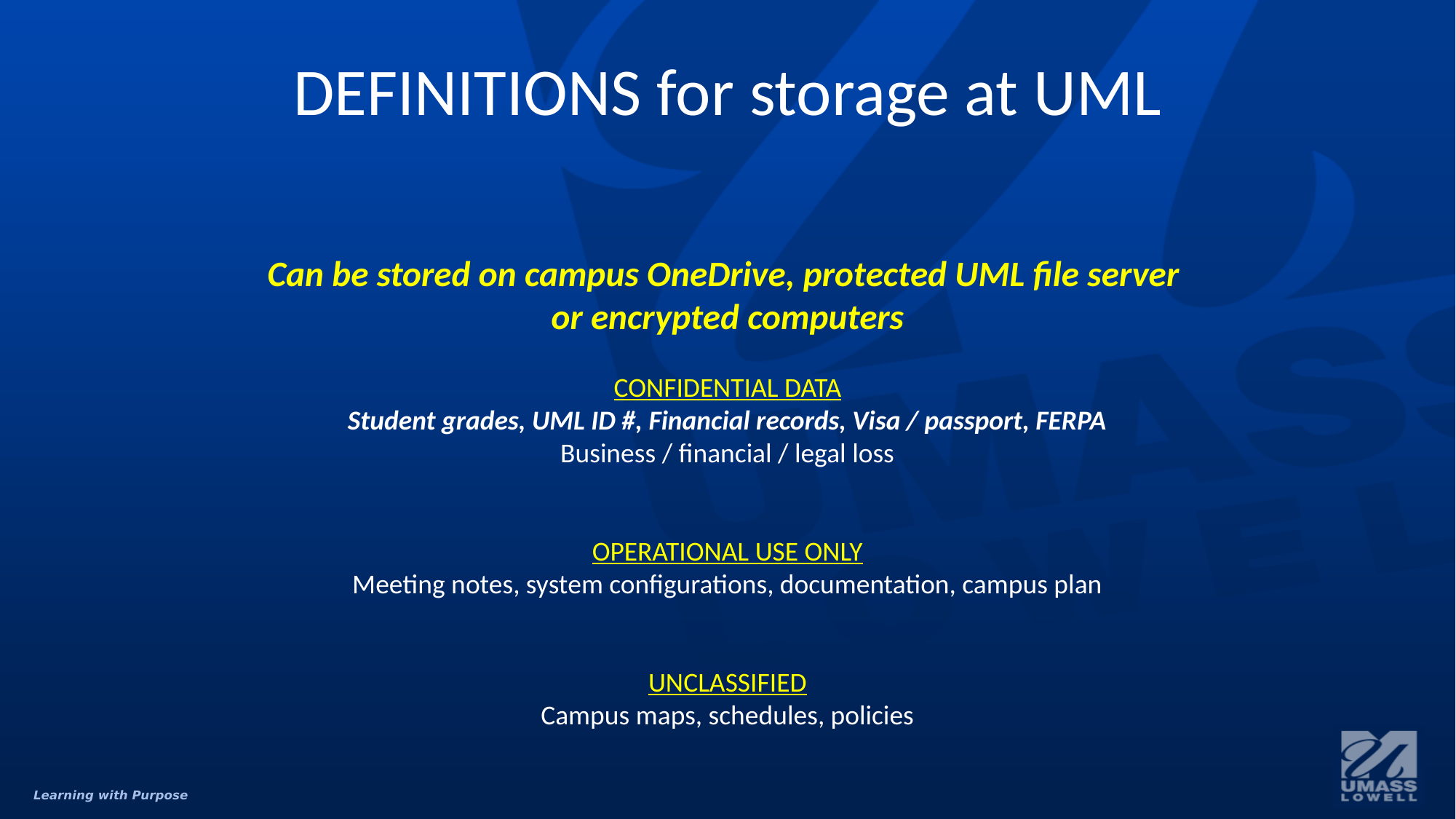

# DEFINITIONS for storage at UML

Can be stored on campus OneDrive, protected UML file server
or encrypted computers

CONFIDENTIAL DATA
Student grades, UML ID #, Financial records, Visa / passport, FERPA
Business / financial / legal loss

OPERATIONAL USE ONLY
Meeting notes, system configurations, documentation, campus plan

UNCLASSIFIED
Campus maps, schedules, policies